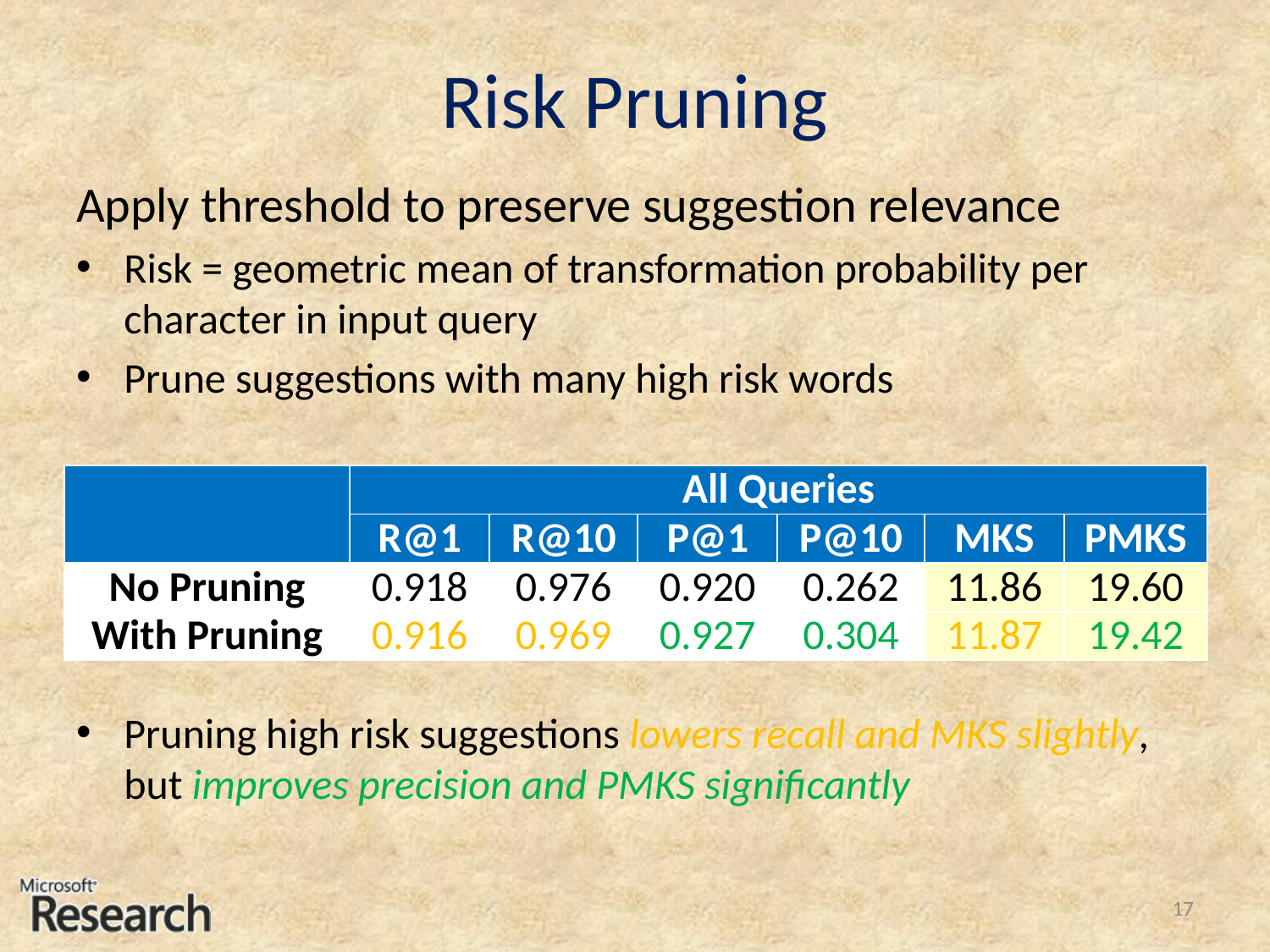

# Risk Pruning
Apply threshold to preserve suggestion relevance
Risk = geometric mean of transformation probability per character in input query
Prune suggestions with many high risk words

Pruning high risk suggestions lowers recall and MKS slightly, but improves precision and PMKS significantly

|  | All Queries |  |  |  |  |  |
| --- | --- | --- | --- | --- | --- | --- |
|  | R@1 | R@10 | P@1 | P@10 | MKS | PMKS |
| No Pruning | 0.918 | 0.976 | 0.920 | 0.262 | 11.86 | 19.60 |
| With Pruning | 0.916 | 0.969 | 0.927 | 0.304 | 11.87 | 19.42 |
17